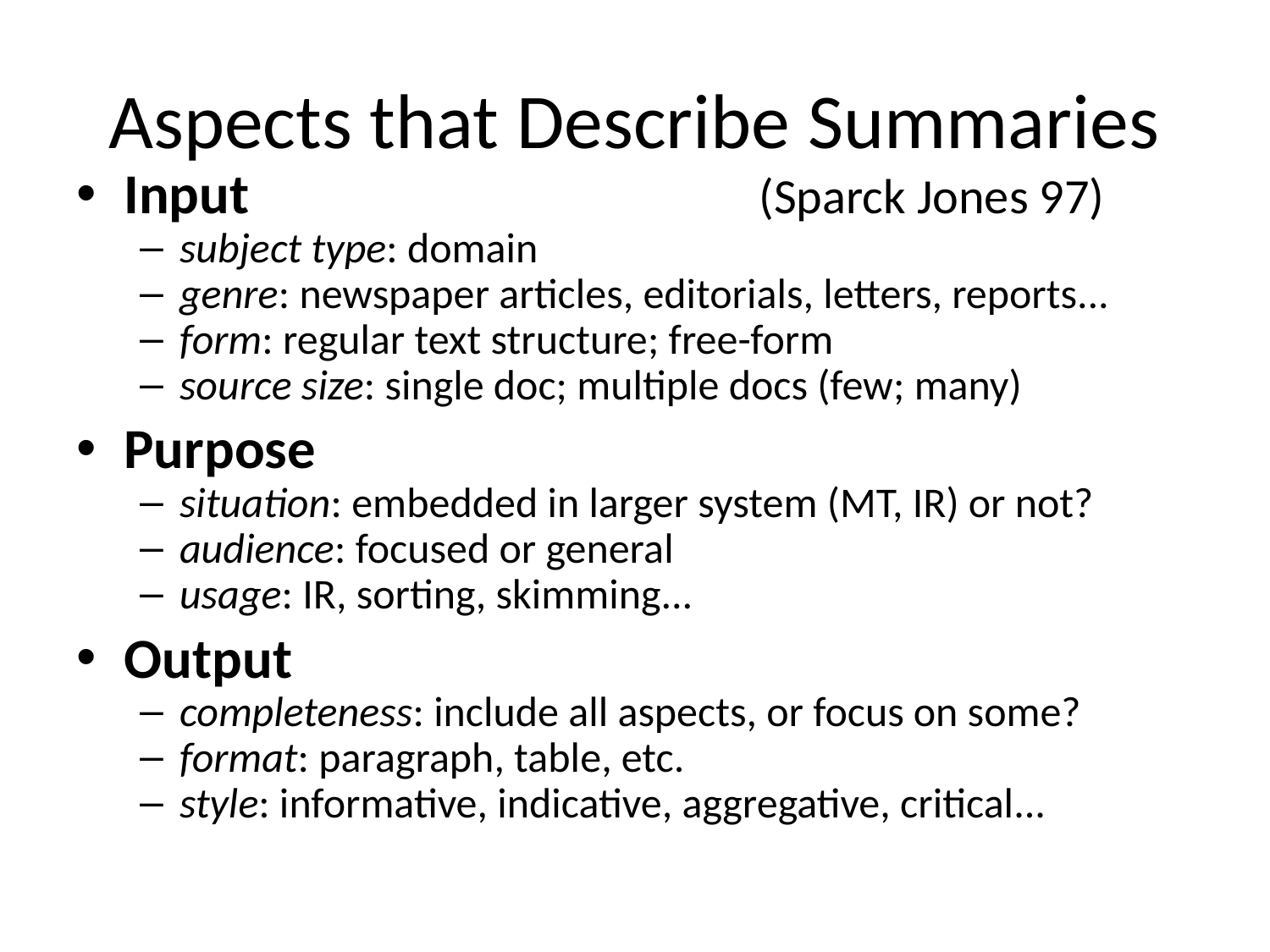

# Aspects that Describe Summaries
Input					(Sparck Jones 97)
subject type: domain
genre: newspaper articles, editorials, letters, reports...
form: regular text structure; free-form
source size: single doc; multiple docs (few; many)
Purpose
situation: embedded in larger system (MT, IR) or not?
audience: focused or general
usage: IR, sorting, skimming...
Output
completeness: include all aspects, or focus on some?
format: paragraph, table, etc.
style: informative, indicative, aggregative, critical...